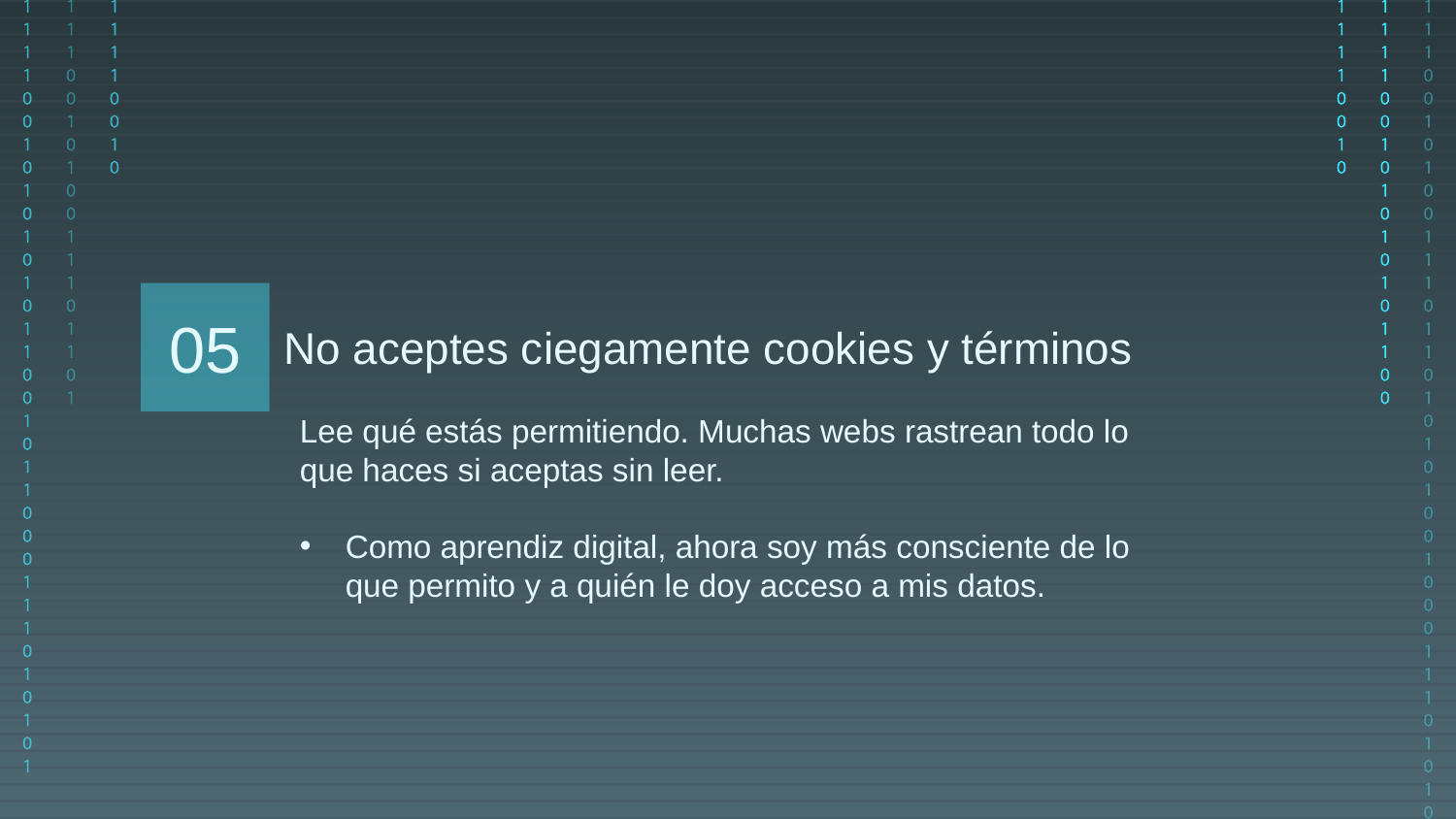

05
No aceptes ciegamente cookies y términos
Lee qué estás permitiendo. Muchas webs rastrean todo lo que haces si aceptas sin leer.

Como aprendiz digital, ahora soy más consciente de lo que permito y a quién le doy acceso a mis datos.